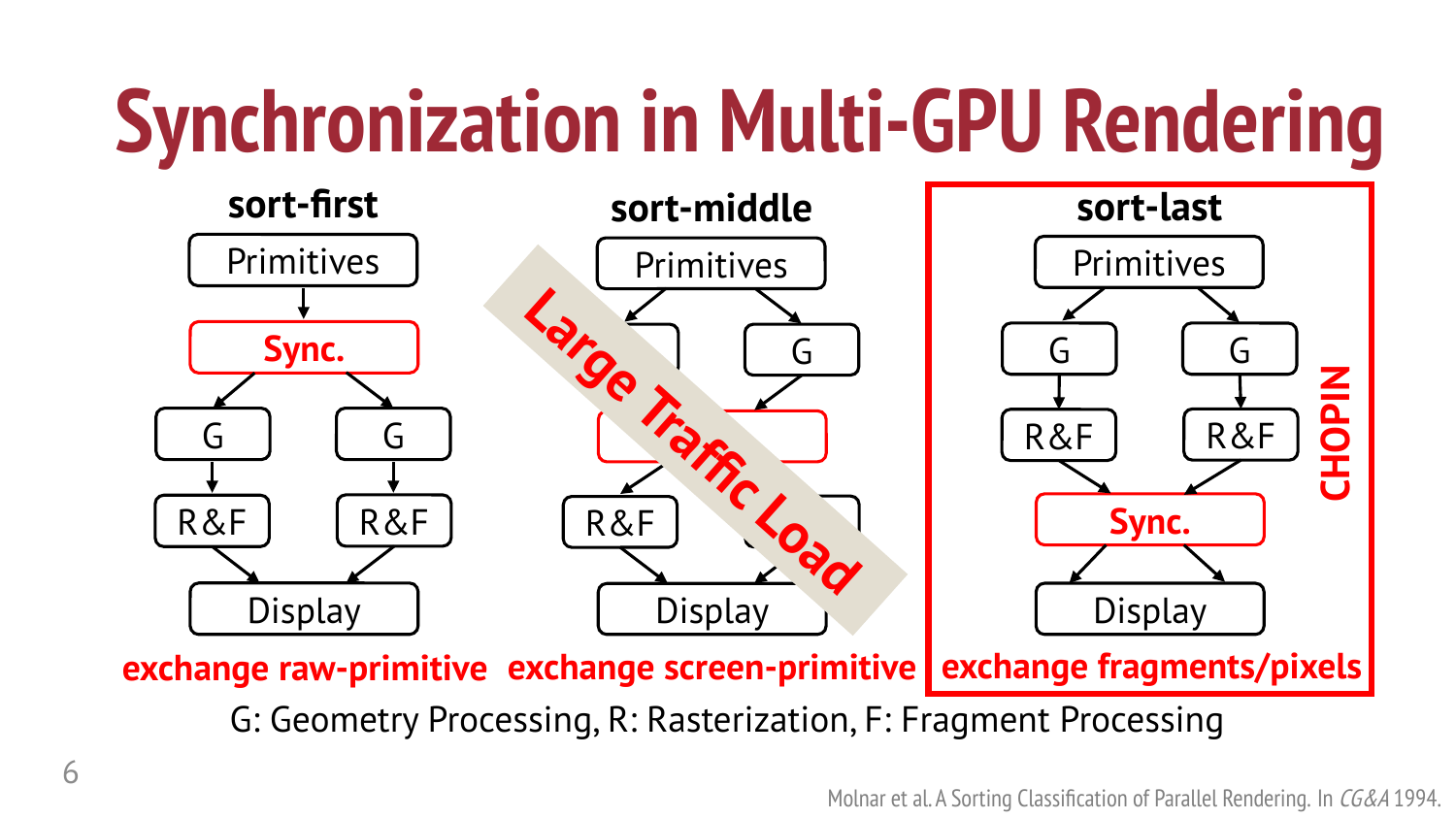

# Synchronization in Multi-GPU Rendering
sort-first
Primitives
Sync.
G
G
R&F
R&F
Display
sort-last
Primitives
G
G
R&F
R&F
Sync.
Display
sort-middle
Primitives
G
G
Sync.
R&F
R&F
Display

CHOPIN
Large Traffic Load
exchange fragments/pixels
exchange screen-primitive
exchange raw-primitive
G: Geometry Processing, R: Rasterization, F: Fragment Processing
Molnar et al. A Sorting Classification of Parallel Rendering. In CG&A 1994.